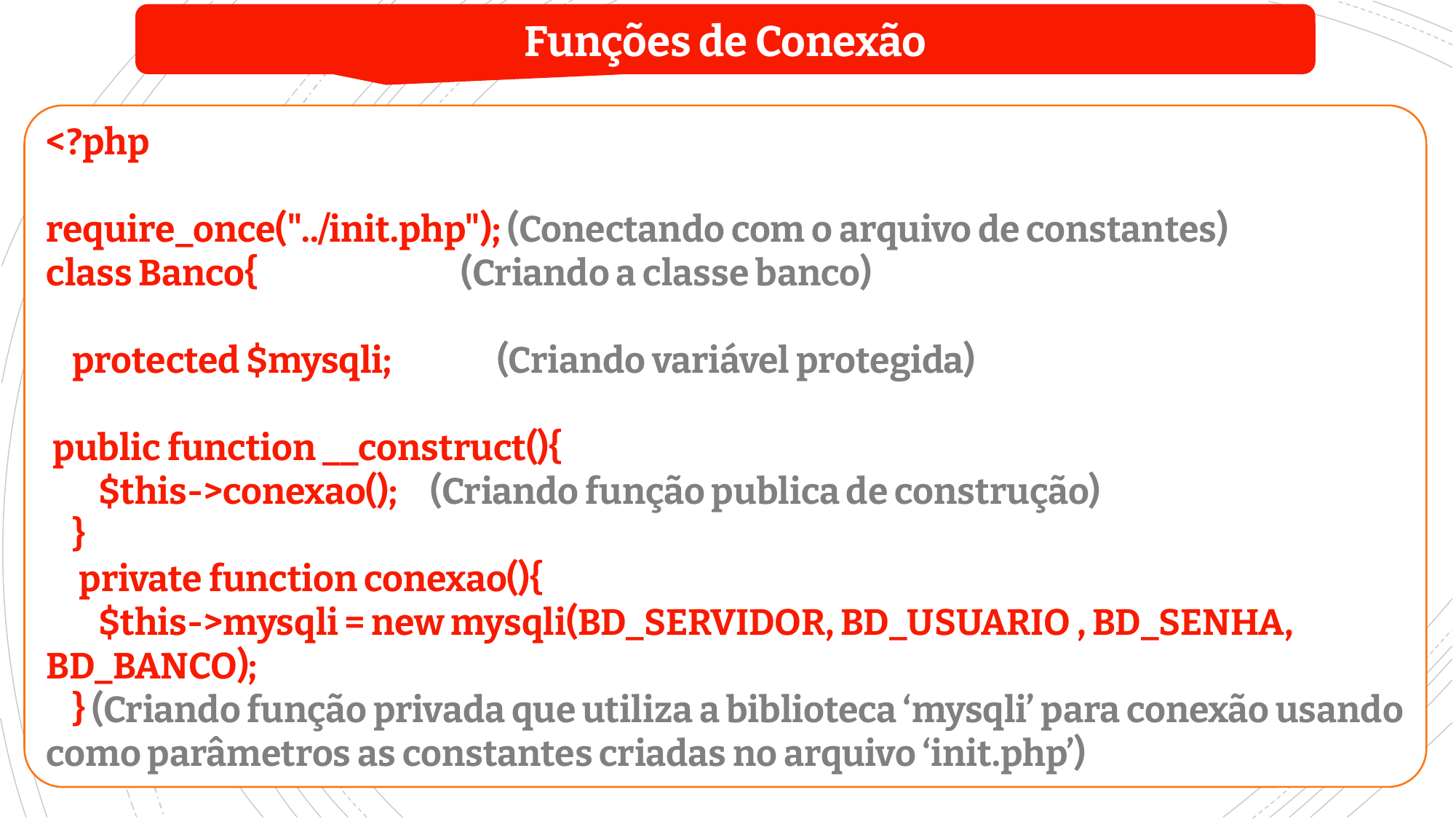

Funções de Conexão
<?php

require_once("../init.php"); (Conectando com o arquivo de constantes)
class Banco{                               (Criando a classe banco)

    protected $mysqli;                (Criando variável protegida)

 public function __construct(){
        $this->conexao();     (Criando função publica de construção)
    }
     private function conexao(){
        $this->mysqli = new mysqli(BD_SERVIDOR, BD_USUARIO , BD_SENHA, BD_BANCO);
    } (Criando função privada que utiliza a biblioteca ‘mysqli’ para conexão usando como parâmetros as constantes criadas no arquivo ‘init.php’)